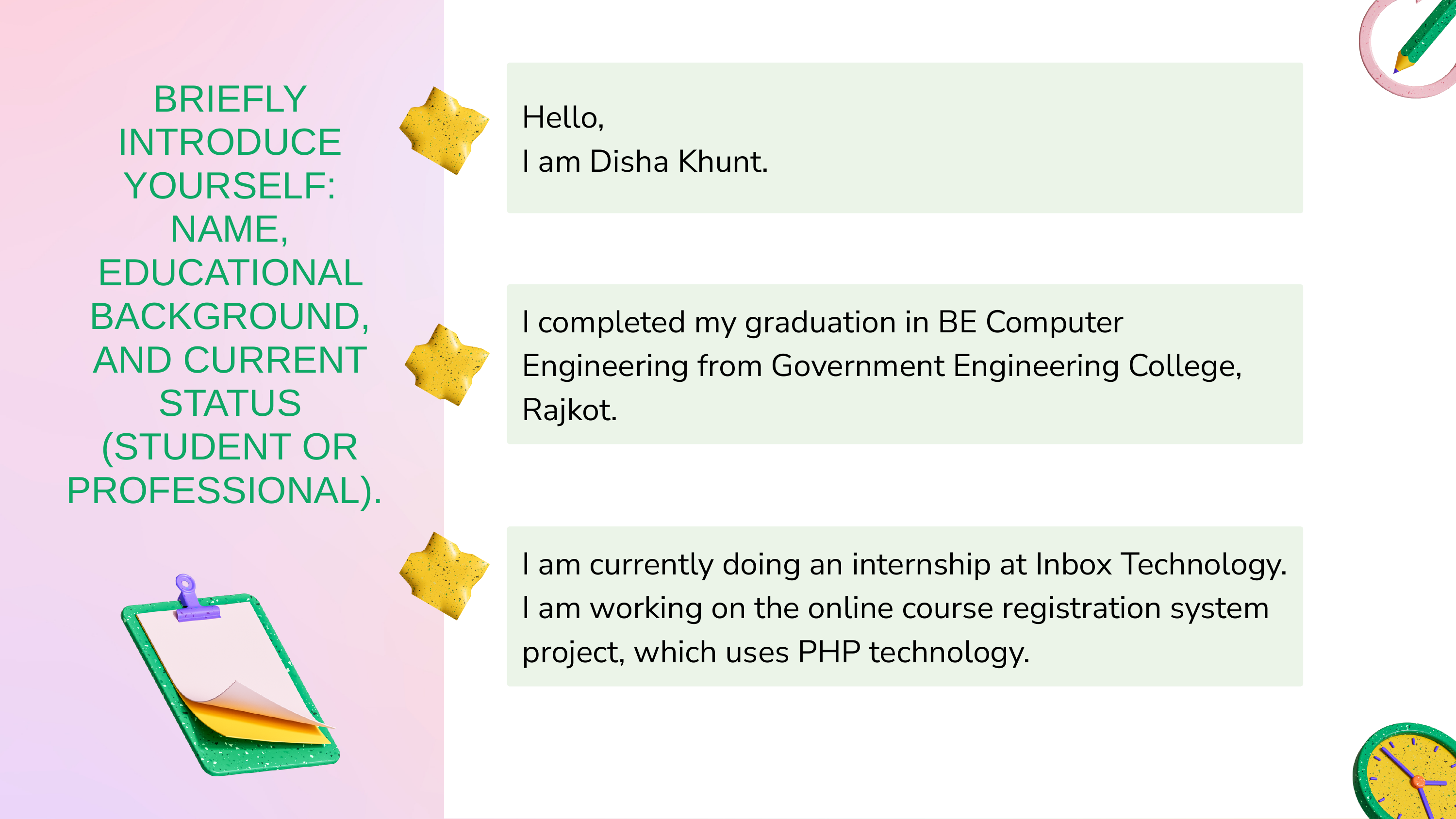

Hello,
I am Disha Khunt.
BRIEFLY INTRODUCE YOURSELF: NAME, EDUCATIONAL BACKGROUND, AND CURRENT STATUS (STUDENT OR PROFESSIONAL).

I completed my graduation in BE Computer Engineering from Government Engineering College, Rajkot.

I am currently doing an internship at Inbox Technology.
I am working on the online course registration system project, which uses PHP technology.